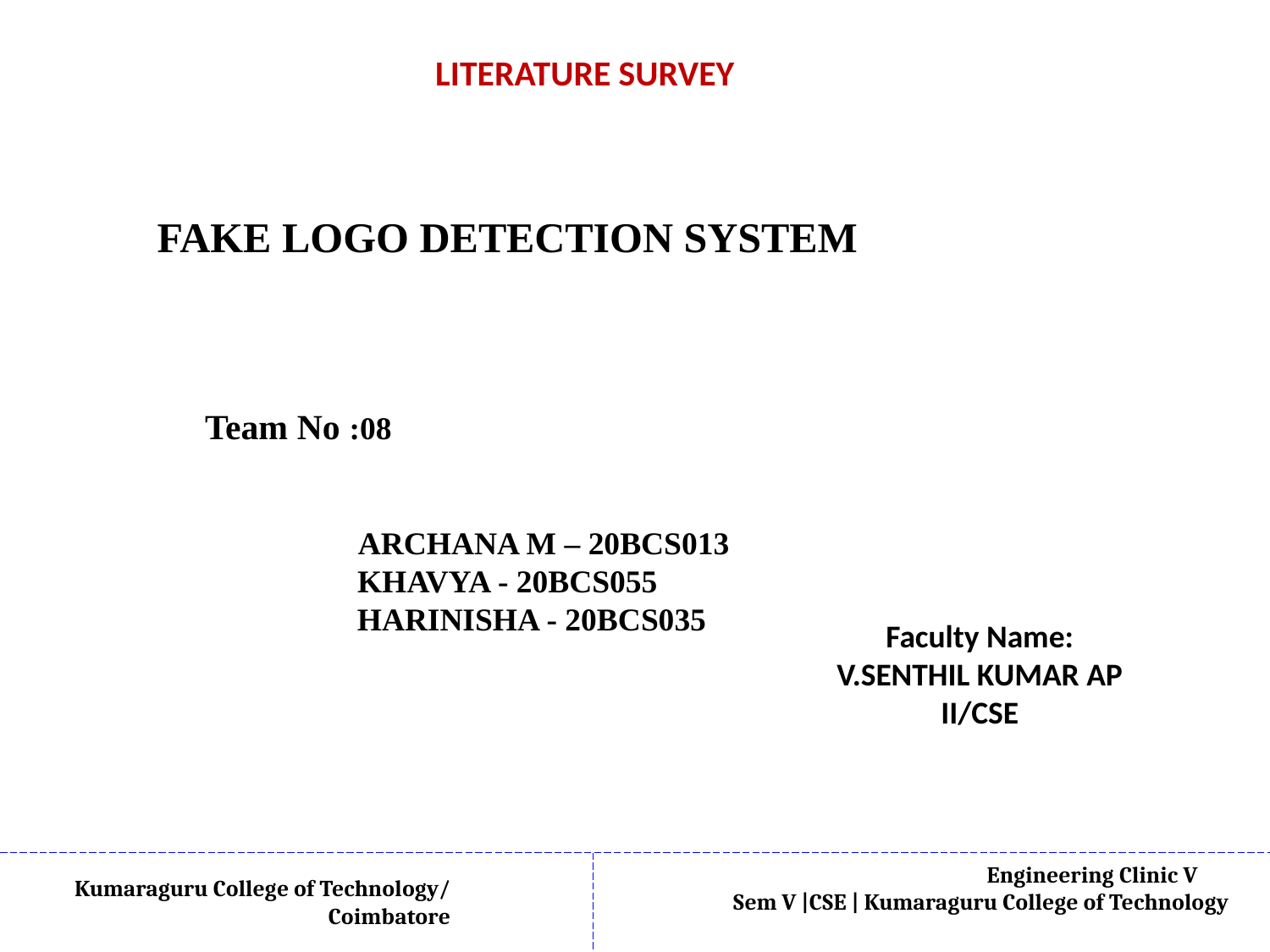

LITERATURE SURVEY
FAKE LOGO DETECTION SYSTEM

Team No :08

         ARCHANA M – 20BCS013
KHAVYA - 20BCS055
      HARINISHA - 20BCS035
Faculty Name:
V.SENTHIL KUMAR AP II/CSE

			Engineering Clinic V
	Sem V |CSE | Kumaraguru College of Technology
Kumaraguru College of Technology/
Coimbatore